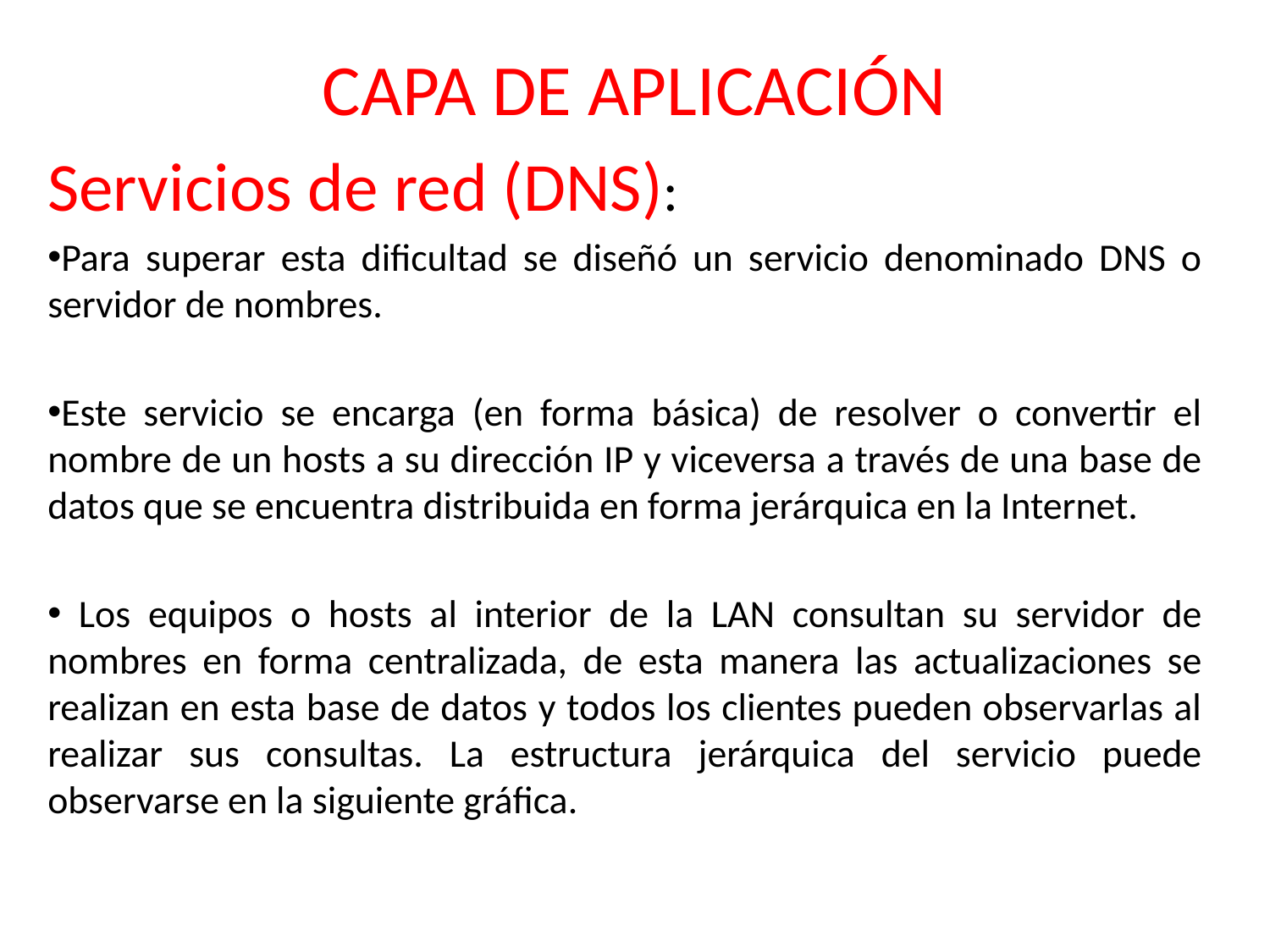

# CAPA DE APLICACIÓN
Servicios de red (DNS):
Para superar esta dificultad se diseñó un servicio denominado DNS o servidor de nombres.

Este servicio se encarga (en forma básica) de resolver o convertir el nombre de un hosts a su dirección IP y viceversa a través de una base de datos que se encuentra distribuida en forma jerárquica en la Internet.

 Los equipos o hosts al interior de la LAN consultan su servidor de nombres en forma centralizada, de esta manera las actualizaciones se realizan en esta base de datos y todos los clientes pueden observarlas al realizar sus consultas. La estructura jerárquica del servicio puede observarse en la siguiente gráfica.